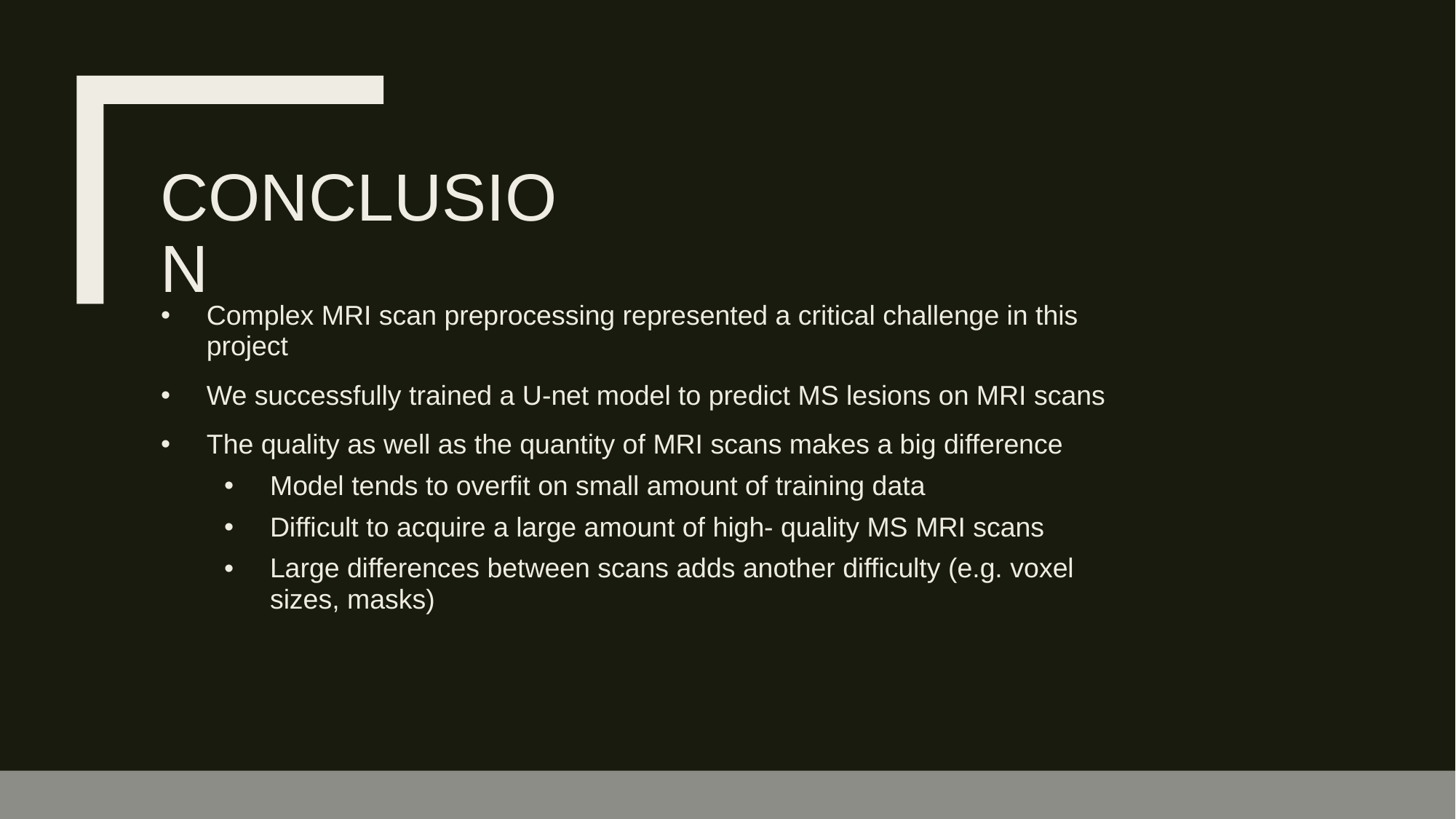

# CONCLUSION
Complex MRI scan preprocessing represented a critical challenge in this project
We successfully trained a U-net model to predict MS lesions on MRI scans
The quality as well as the quantity of MRI scans makes a big difference
Model tends to overfit on small amount of training data
Difficult to acquire a large amount of high- quality MS MRI scans
Large differences between scans adds another difficulty (e.g. voxel sizes, masks)